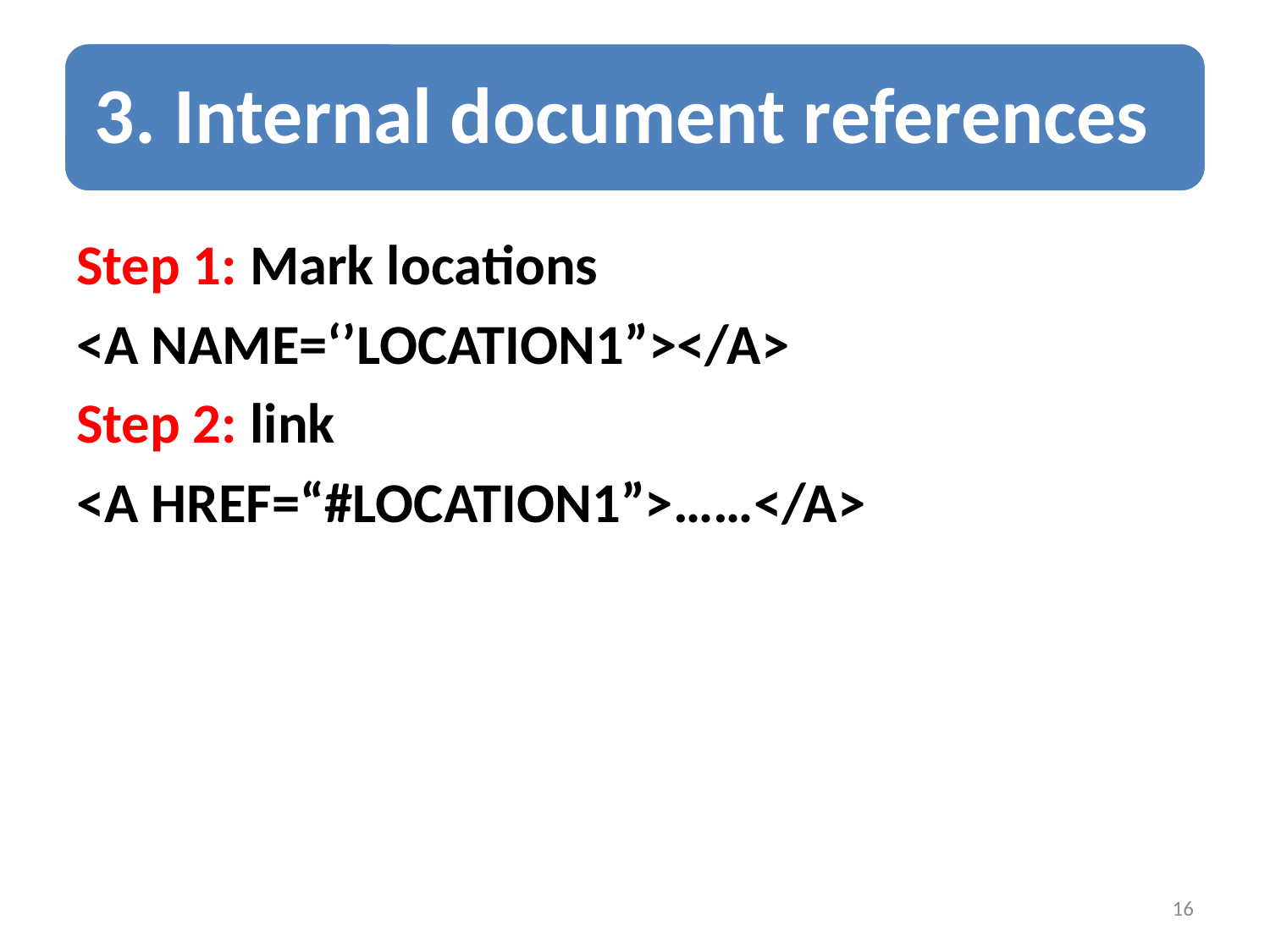

3. Internal document references
Step 1: Mark locations
<A NAME=‘’LOCATION1”></A>
Step 2: link
<A HREF=“#LOCATION1”>……</A>

16